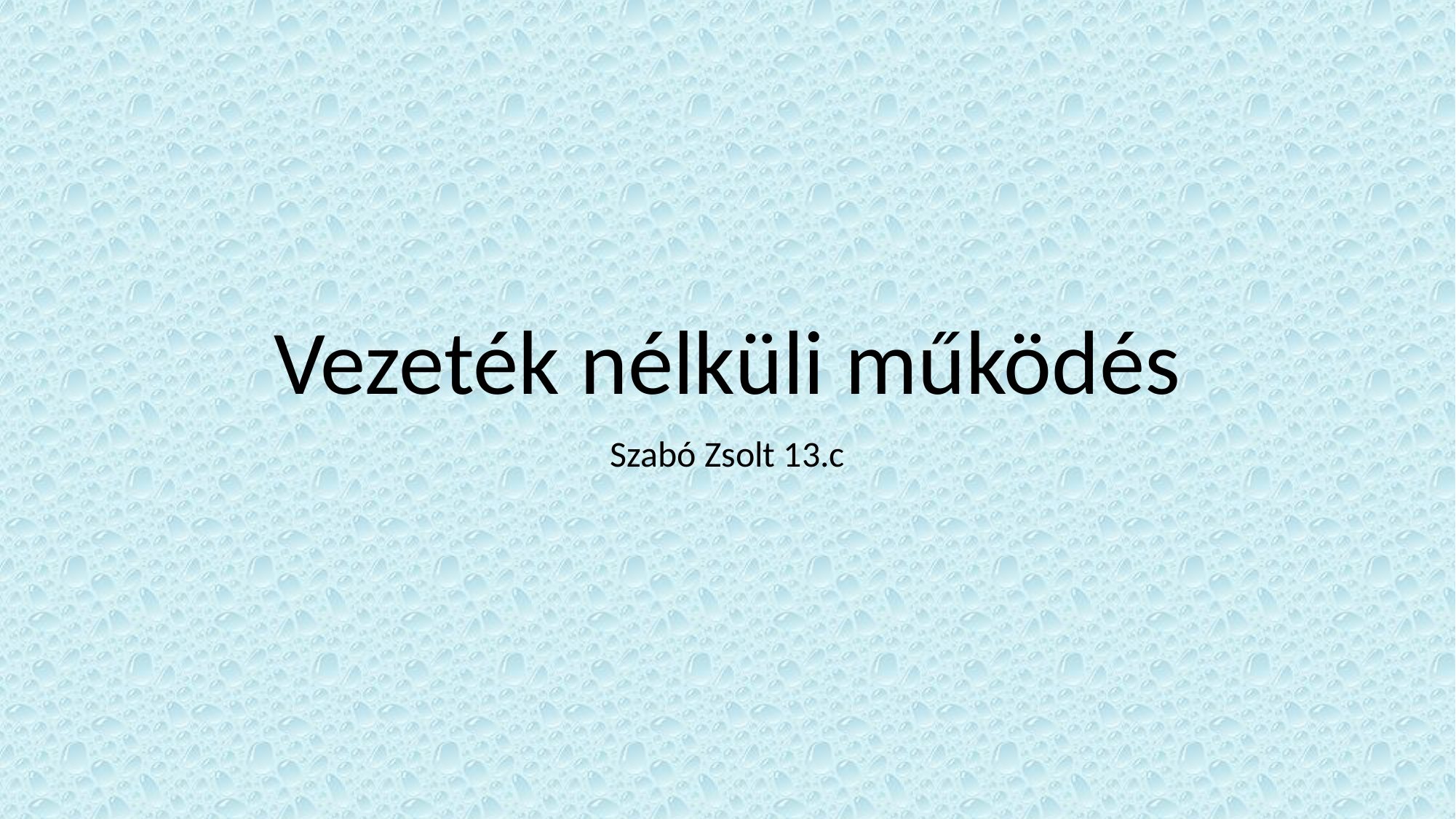

# Vezeték nélküli működés
Szabó Zsolt 13.c